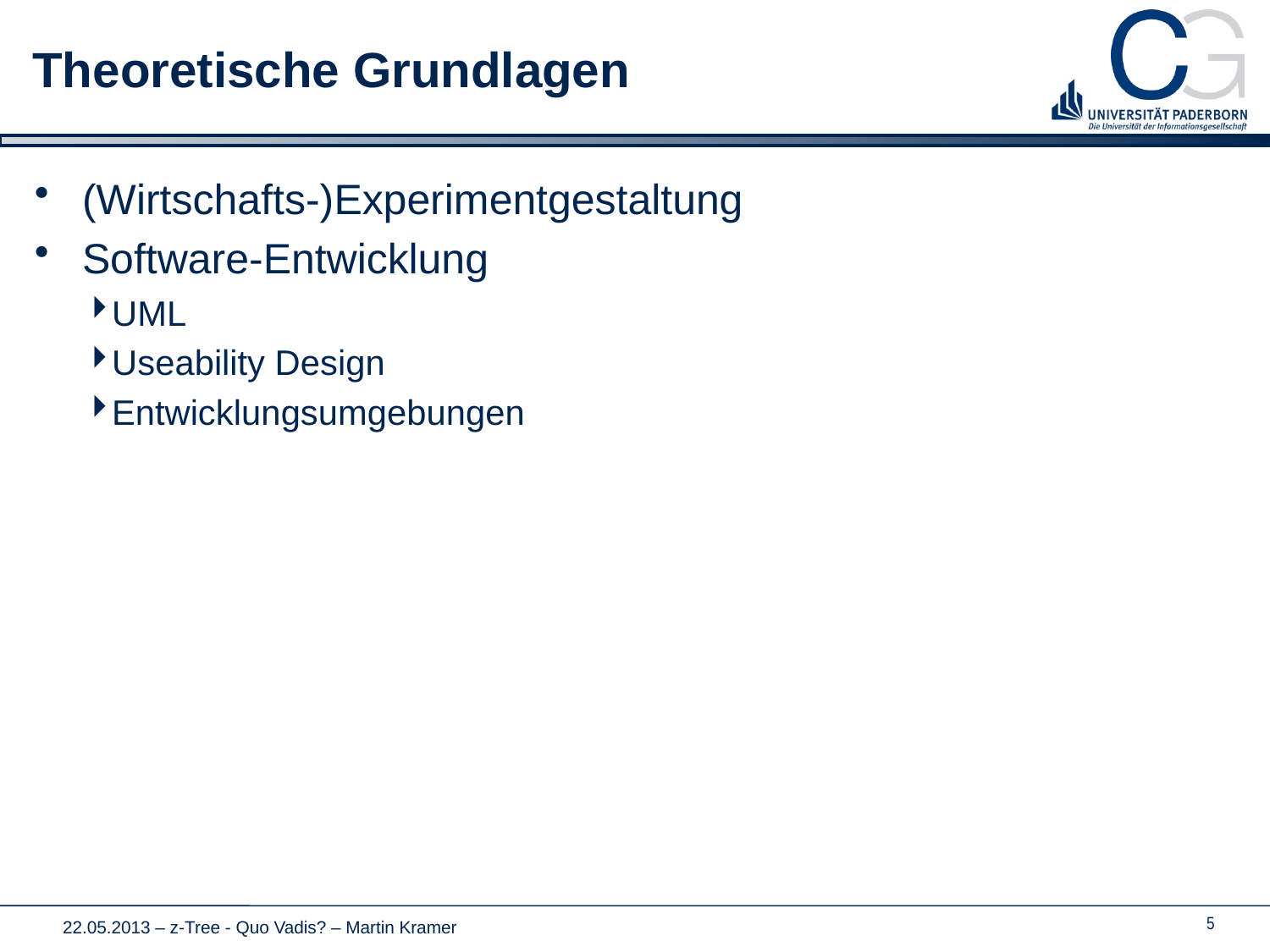

# Theoretische Grundlagen
(Wirtschafts-)Experimentgestaltung
Software-Entwicklung
UML
Useability Design
Entwicklungsumgebungen